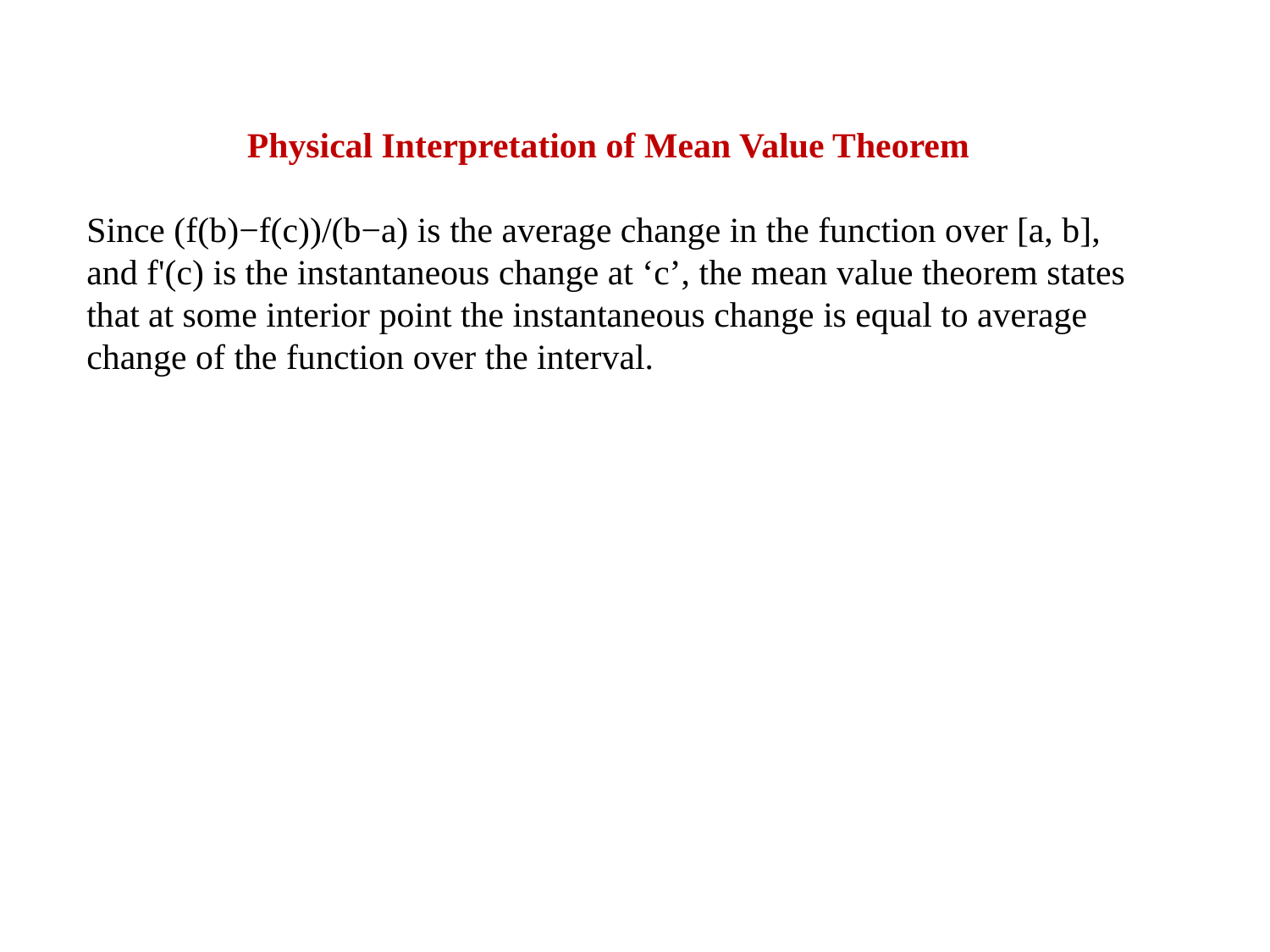

Physical Interpretation of Mean Value Theorem

Since (f(b)−f(c))/(b−a) is the average change in the function over [a, b], and f'(c) is the instantaneous change at ‘c’, the mean value theorem states that at some interior point the instantaneous change is equal to average change of the function over the interval.